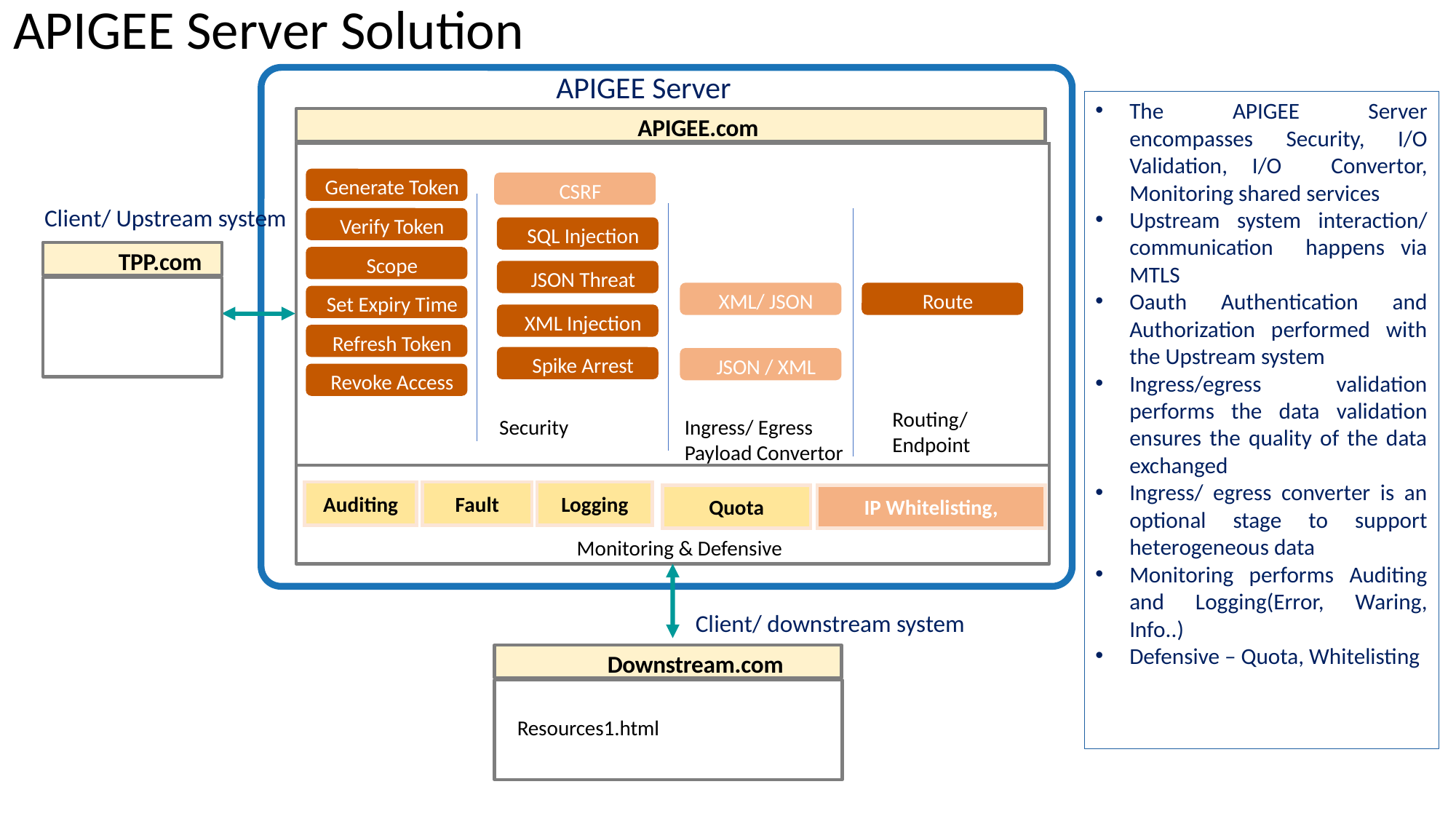

# APIGEE Server Solution
APIGEE Server

The APIGEE Server encompasses Security, I/O Validation, I/O  Convertor, Monitoring shared services
Upstream system interaction/ communication  happens via MTLS
Oauth Authentication and Authorization performed with the Upstream system
Ingress/egress validation performs the data validation ensures the quality of the data exchanged
Ingress/ egress converter is an optional stage to support heterogeneous data
Monitoring performs Auditing and Logging(Error, Waring, Info..)
Defensive – Quota, Whitelisting

APIGEE.com

Generate Token
CSRF
Client/ Upstream system
Verify Token
SQL Injection
TPP.com
Scope
JSON Threat

XML/ JSON
Route
Set Expiry Time
XML Injection
Refresh Token
Spike Arrest
JSON / XML
Revoke Access
Routing/
Endpoint
Security
Ingress/ Egress
Payload Convertor

Auditing
Fault
Logging
IP Whitelisting,
Quota
Monitoring & Defensive
Client/ downstream system
Downstream.com

Resources1.html

	Yes